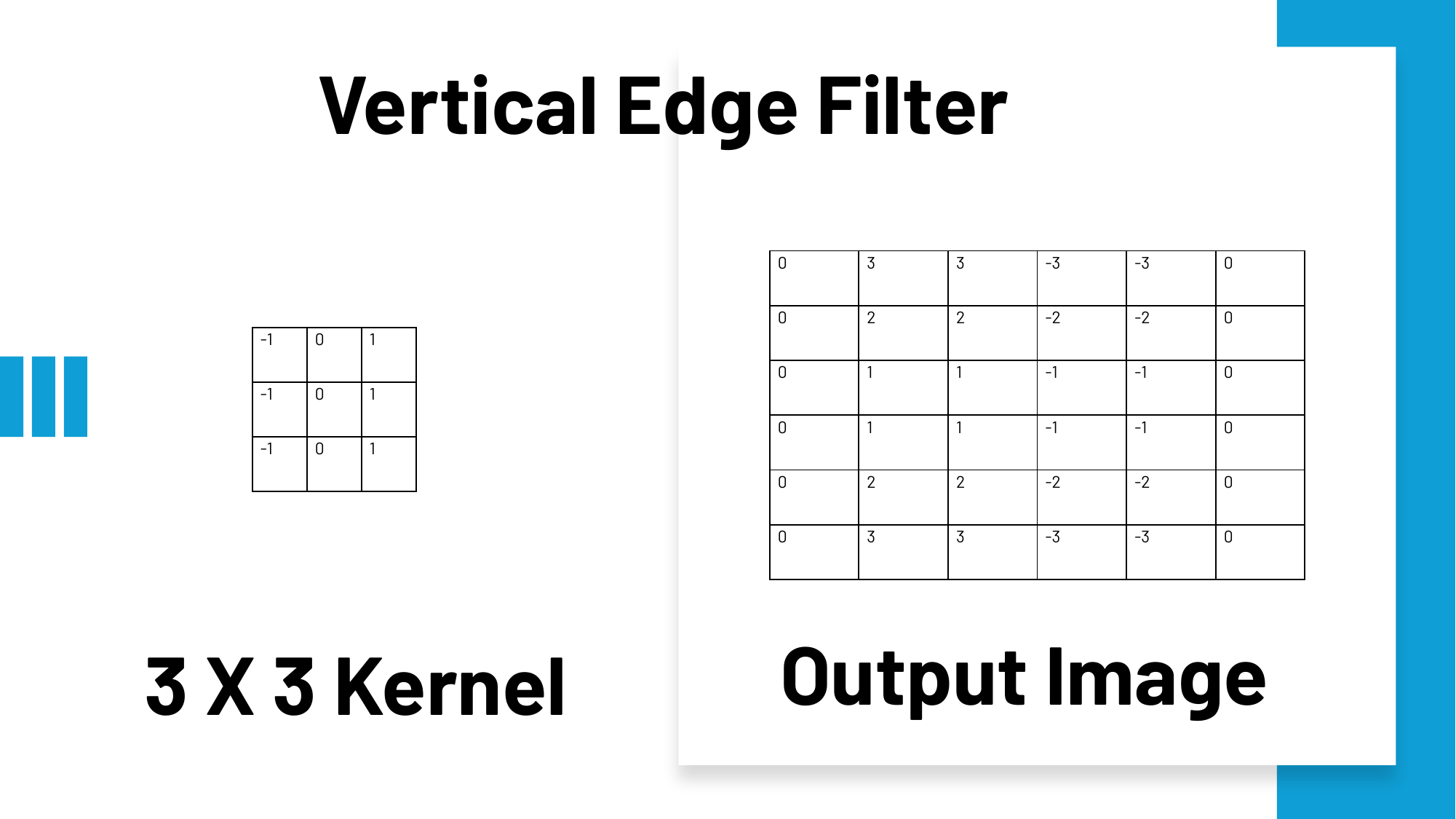

Vertical Edge Filter
| 0 | 3 | 3 | -3 | -3 | 0 |
| --- | --- | --- | --- | --- | --- |
| 0 | 2 | 2 | -2 | -2 | 0 |
| 0 | 1 | 1 | -1 | -1 | 0 |
| 0 | 1 | 1 | -1 | -1 | 0 |
| 0 | 2 | 2 | -2 | -2 | 0 |
| 0 | 3 | 3 | -3 | -3 | 0 |
| -1 | 0 | 1 |
| --- | --- | --- |
| -1 | 0 | 1 |
| -1 | 0 | 1 |

Output Image
3 X 3 Kernel